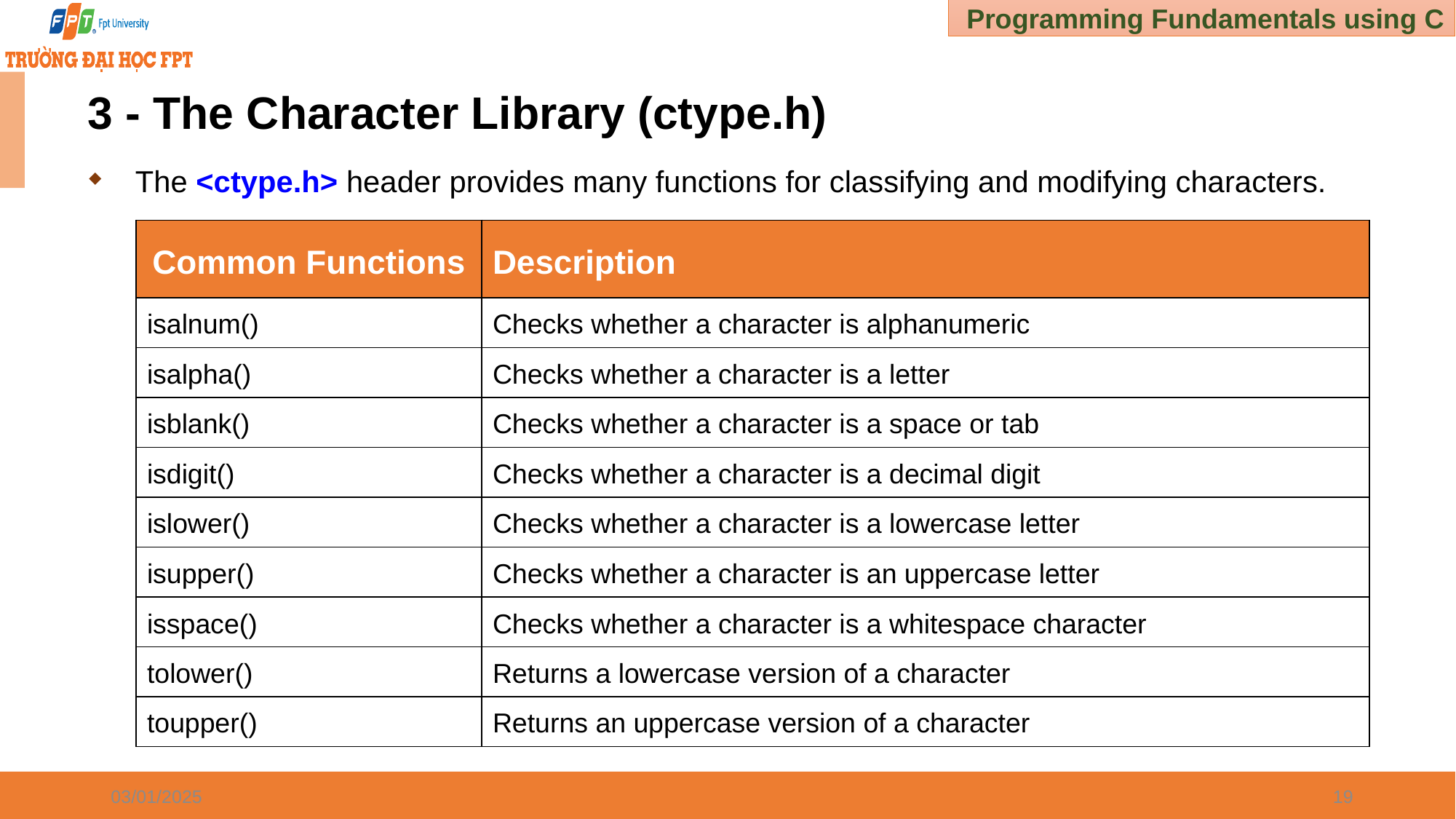

# 3 - The Character Library (ctype.h)
The <ctype.h> header provides many functions for classifying and modifying characters.
| Common Functions | Description |
| --- | --- |
| isalnum() | Checks whether a character is alphanumeric |
| isalpha() | Checks whether a character is a letter |
| isblank() | Checks whether a character is a space or tab |
| isdigit() | Checks whether a character is a decimal digit |
| islower() | Checks whether a character is a lowercase letter |
| isupper() | Checks whether a character is an uppercase letter |
| isspace() | Checks whether a character is a whitespace character |
| tolower() | Returns a lowercase version of a character |
| toupper() | Returns an uppercase version of a character |
03/01/2025
19